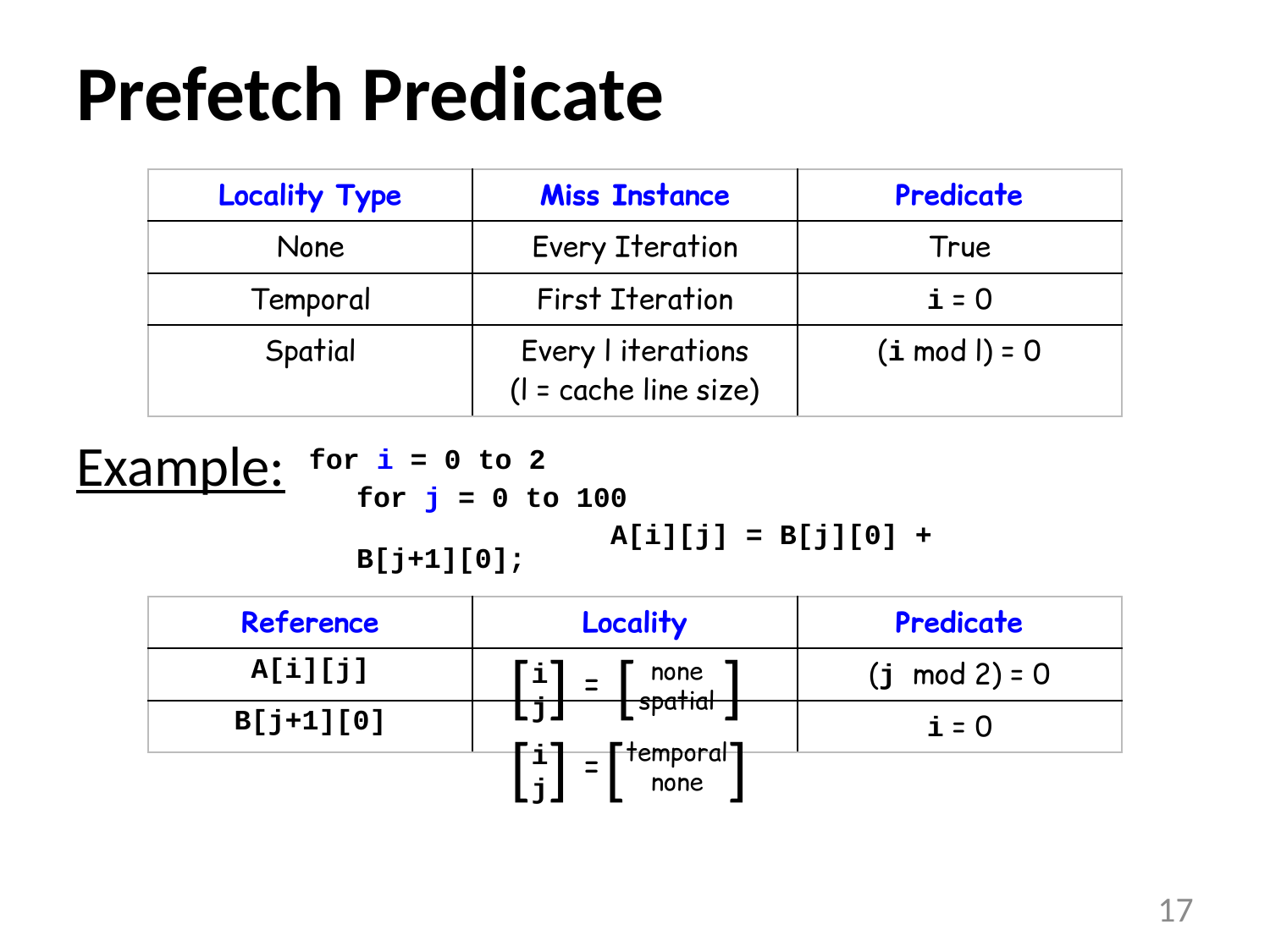

# Prefetch Predicate
| Locality Type | Miss Instance | Predicate |
| --- | --- | --- |
| None | Every Iteration | True |
| Temporal | First Iteration | i = 0 |
| Spatial | Every l iterations (l = cache line size) | (i mod l) = 0 |
Example:
for i = 0 to 2
	for j = 0 to 100
			A[i][j] = B[j][0] + B[j+1][0];
| Reference | Locality | Predicate |
| --- | --- | --- |
| A[i][j] |  | (j mod 2) = 0 |
| B[j+1][0] |  | i = 0 |
[
]
[
]
i
j
none
spatial
=
[
]
[
]
i
j
temporal
none
=
17